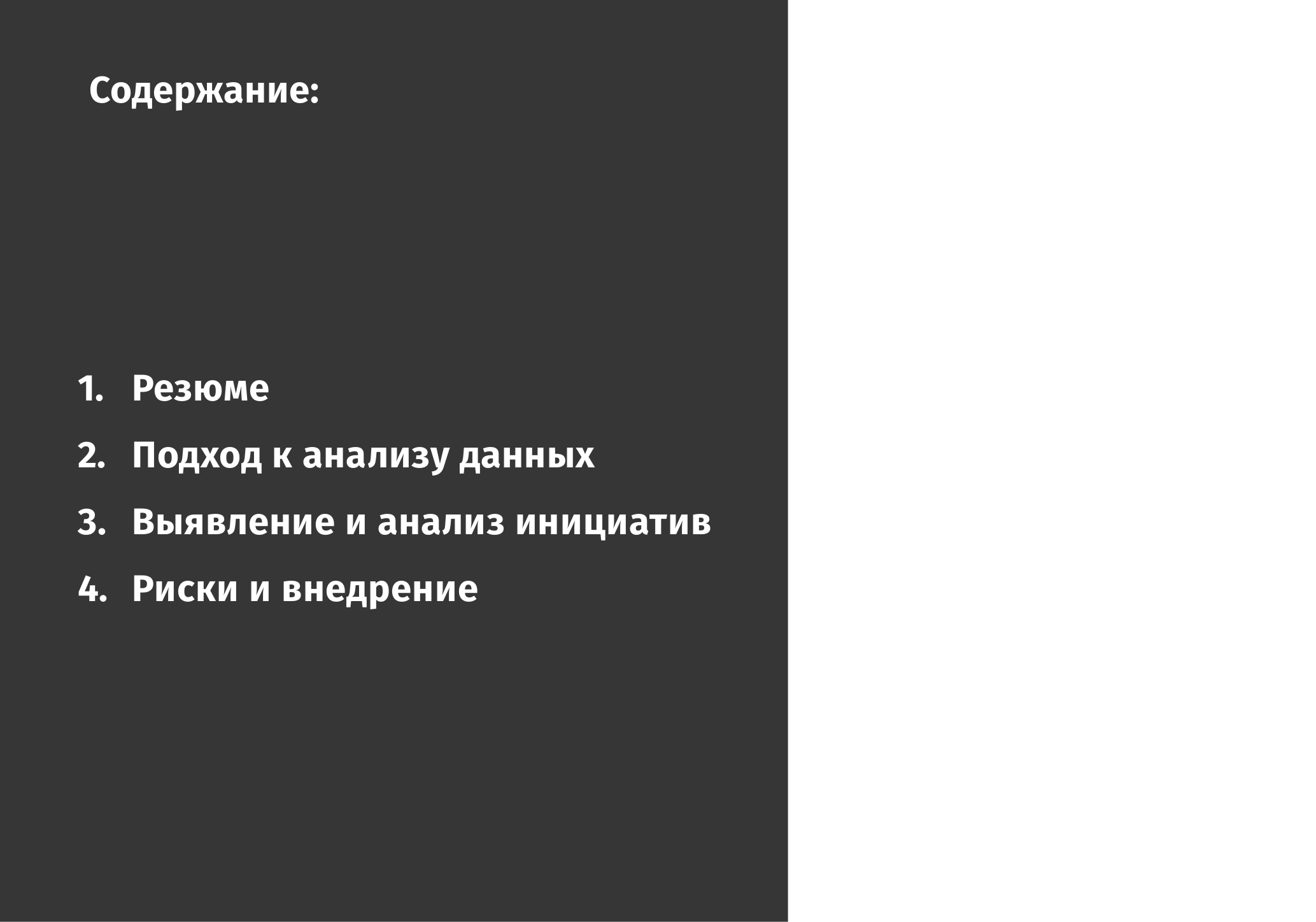

# Содержание:
Резюме
Подход к анализу данных
Выявление и анализ инициатив
Риски и внедрение
3